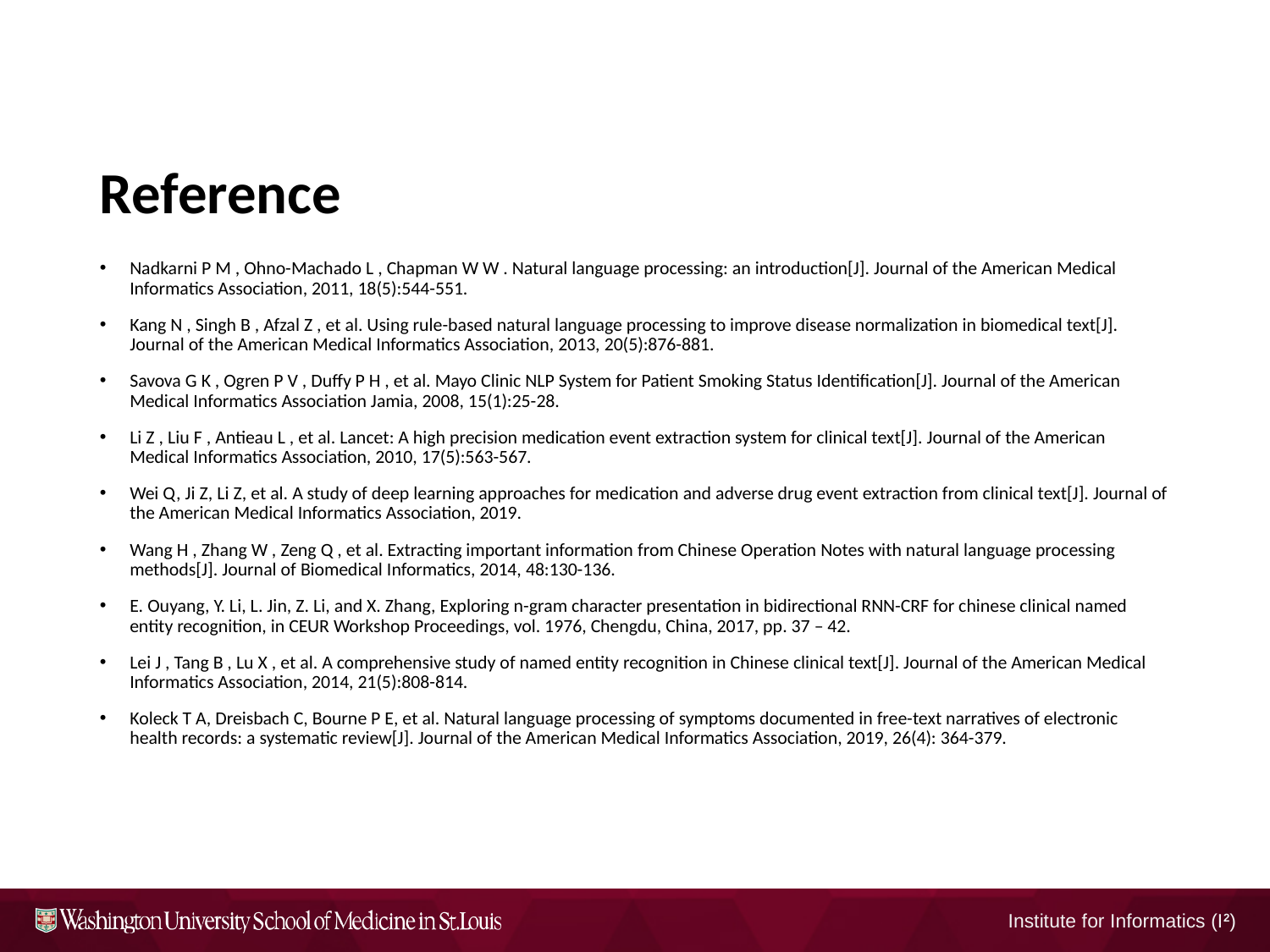

Reference
Nadkarni P M , Ohno-Machado L , Chapman W W . Natural language processing: an introduction[J]. Journal of the American Medical Informatics Association, 2011, 18(5):544-551.
Kang N , Singh B , Afzal Z , et al. Using rule-based natural language processing to improve disease normalization in biomedical text[J]. Journal of the American Medical Informatics Association, 2013, 20(5):876-881.
Savova G K , Ogren P V , Duffy P H , et al. Mayo Clinic NLP System for Patient Smoking Status Identification[J]. Journal of the American Medical Informatics Association Jamia, 2008, 15(1):25-28.
Li Z , Liu F , Antieau L , et al. Lancet: A high precision medication event extraction system for clinical text[J]. Journal of the American Medical Informatics Association, 2010, 17(5):563-567.
Wei Q, Ji Z, Li Z, et al. A study of deep learning approaches for medication and adverse drug event extraction from clinical text[J]. Journal of the American Medical Informatics Association, 2019.
Wang H , Zhang W , Zeng Q , et al. Extracting important information from Chinese Operation Notes with natural language processing methods[J]. Journal of Biomedical Informatics, 2014, 48:130-136.
E. Ouyang, Y. Li, L. Jin, Z. Li, and X. Zhang, Exploring n-gram character presentation in bidirectional RNN-CRF for chinese clinical named entity recognition, in CEUR Workshop Proceedings, vol. 1976, Chengdu, China, 2017, pp. 37 – 42.
Lei J , Tang B , Lu X , et al. A comprehensive study of named entity recognition in Chinese clinical text[J]. Journal of the American Medical Informatics Association, 2014, 21(5):808-814.
Koleck T A, Dreisbach C, Bourne P E, et al. Natural language processing of symptoms documented in free-text narratives of electronic health records: a systematic review[J]. Journal of the American Medical Informatics Association, 2019, 26(4): 364-379.